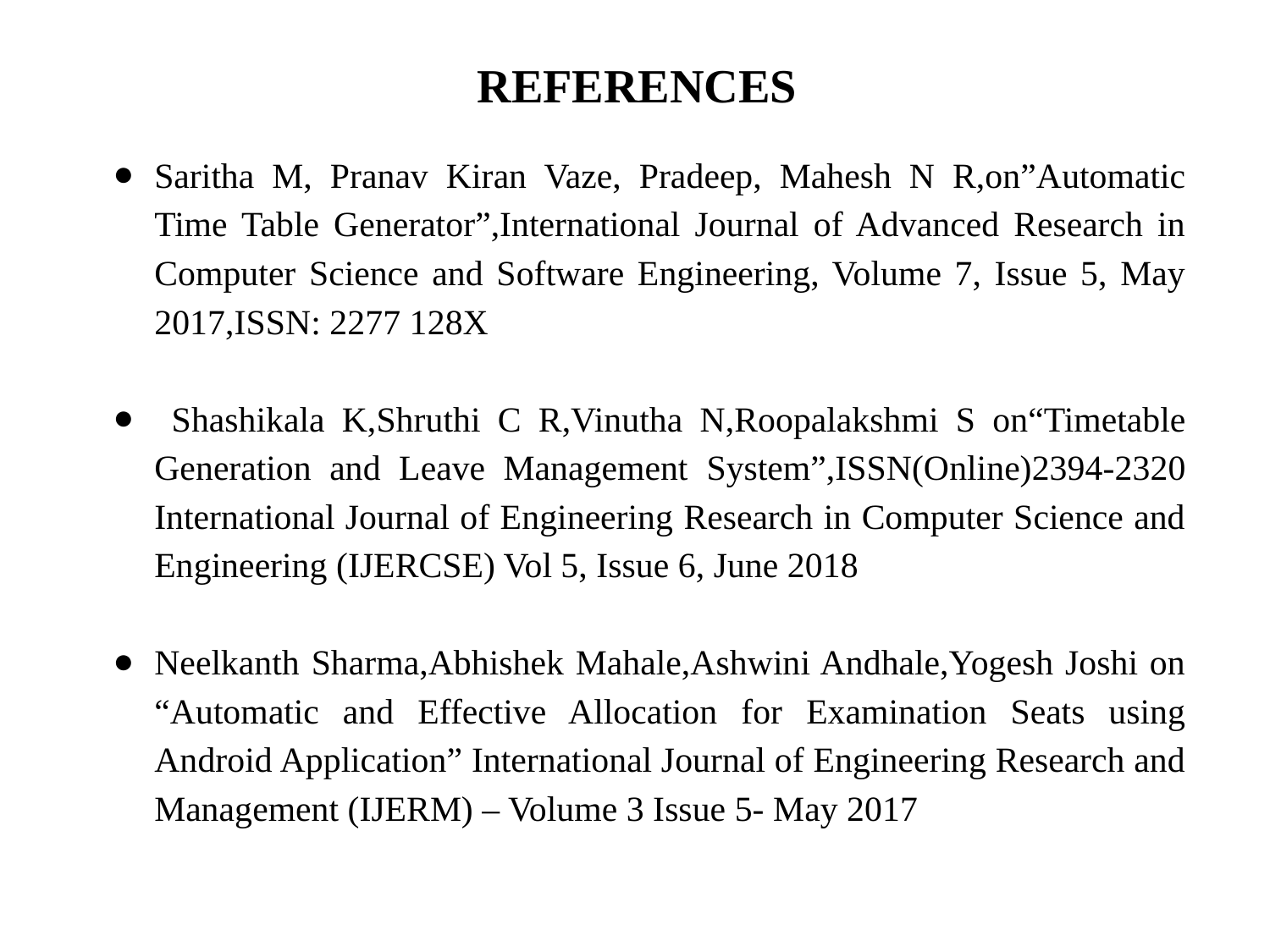

# REFERENCES
Saritha M, Pranav Kiran Vaze, Pradeep, Mahesh N R,on”Automatic Time Table Generator”,International Journal of Advanced Research in Computer Science and Software Engineering, Volume 7, Issue 5, May 2017,ISSN: 2277 128X

 Shashikala K,Shruthi C R,Vinutha N,Roopalakshmi S on“Timetable Generation and Leave Management System”,ISSN(Online)2394-2320 International Journal of Engineering Research in Computer Science and Engineering (IJERCSE) Vol 5, Issue 6, June 2018

Neelkanth Sharma,Abhishek Mahale,Ashwini Andhale,Yogesh Joshi on “Automatic and Effective Allocation for Examination Seats using Android Application” International Journal of Engineering Research and Management (IJERM) – Volume 3 Issue 5- May 2017